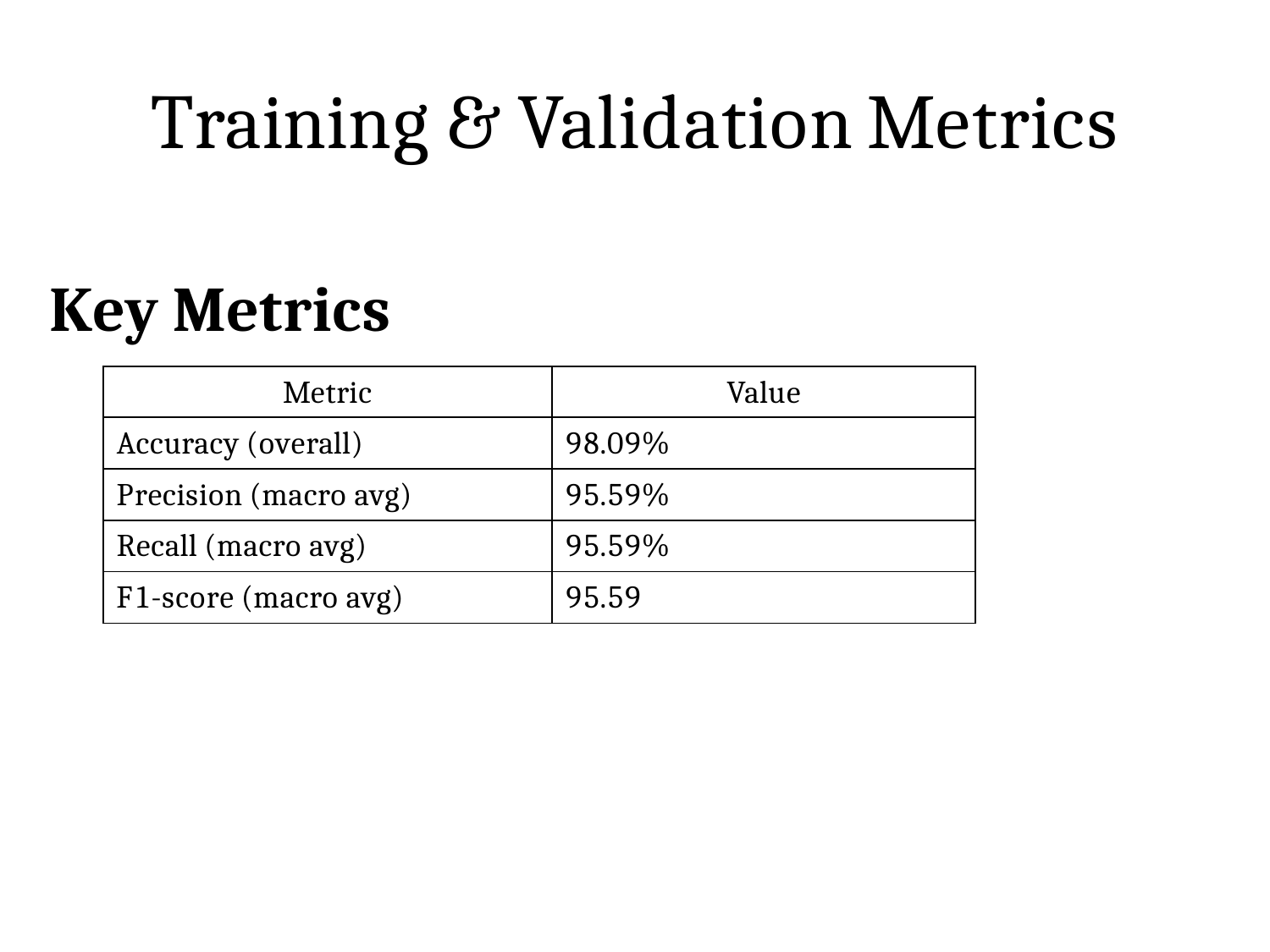

# Training & Validation Metrics
Key Metrics

| Metric | Value |
| --- | --- |
| Accuracy (overall) | 98.09% |
| Precision (macro avg) | 95.59% |
| Recall (macro avg) | 95.59% |
| F1-score (macro avg) | 95.59 |